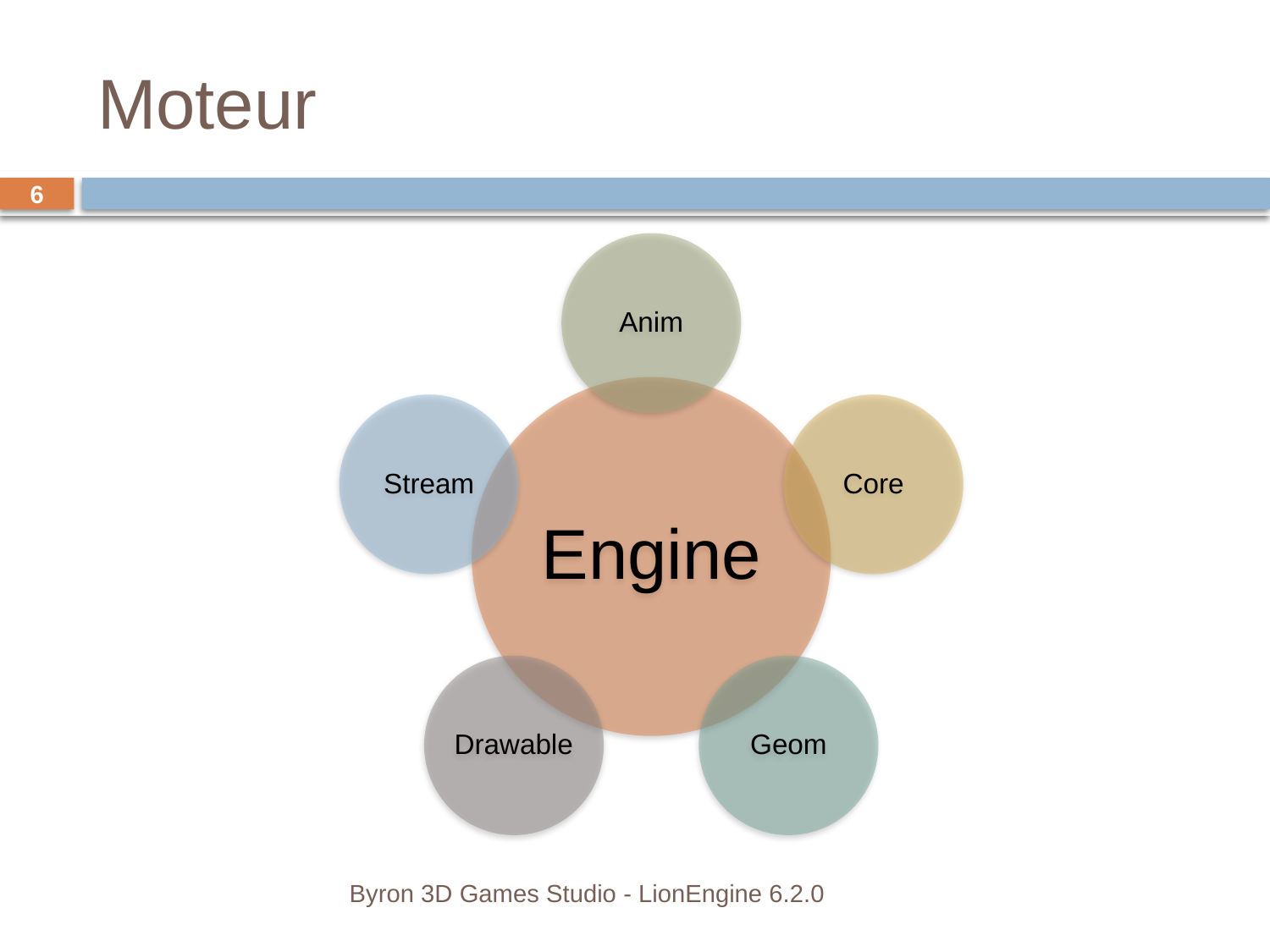

# Moteur
6
Engine
Anim
Core
Geom
Drawable
Stream
Byron 3D Games Studio - LionEngine 6.2.0